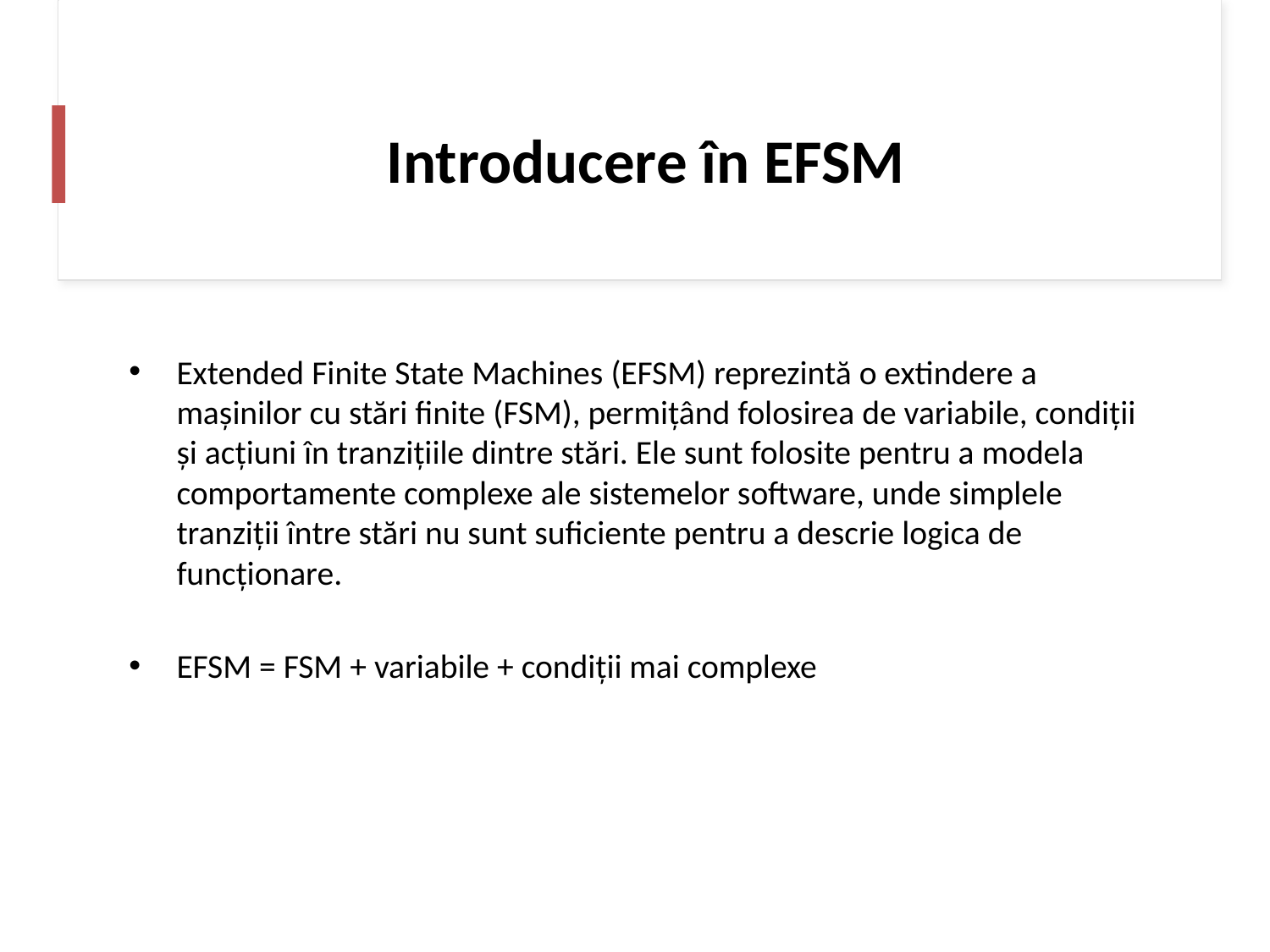

# Introducere în EFSM

Extended Finite State Machines (EFSM) reprezintă o extindere a mașinilor cu stări finite (FSM), permițând folosirea de variabile, condiții și acțiuni în tranzițiile dintre stări. Ele sunt folosite pentru a modela comportamente complexe ale sistemelor software, unde simplele tranziții între stări nu sunt suficiente pentru a descrie logica de funcționare.

EFSM = FSM + variabile + condiții mai complexe